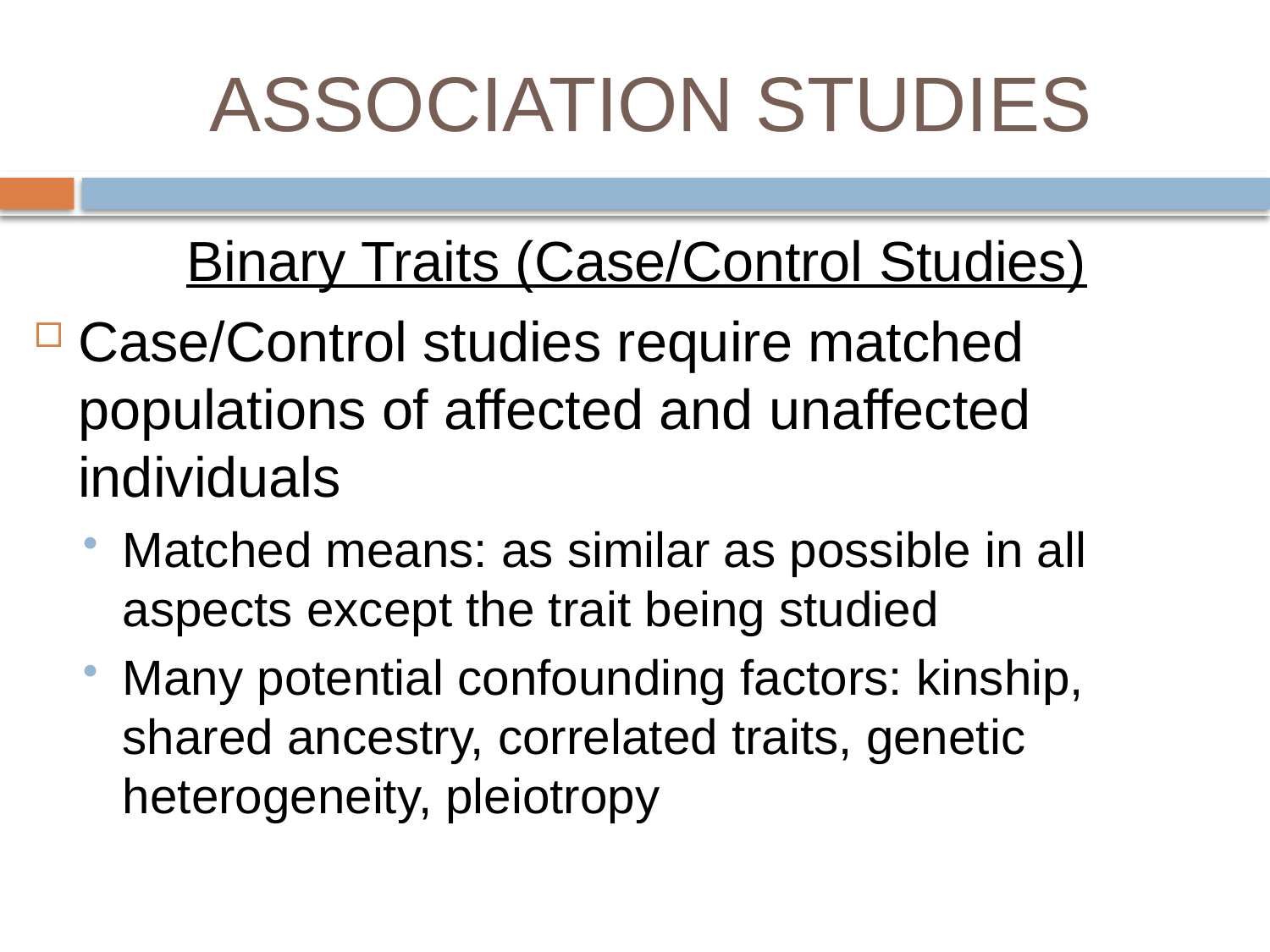

# ASSOCIATION STUDIES
Binary Traits (Case/Control Studies)
Case/Control studies require matched populations of affected and unaffected individuals
Matched means: as similar as possible in all aspects except the trait being studied
Many potential confounding factors: kinship, shared ancestry, correlated traits, genetic heterogeneity, pleiotropy